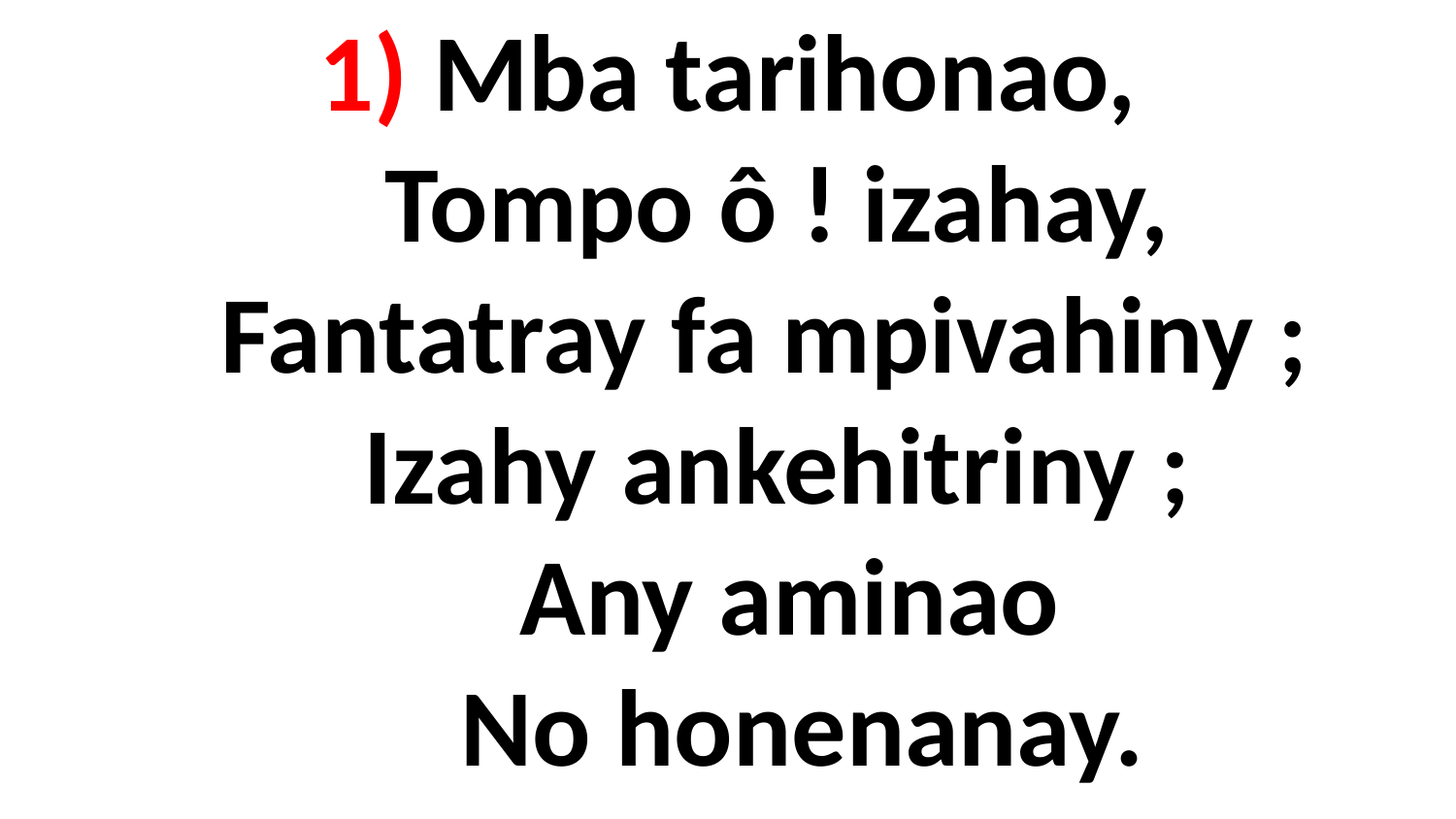

# 1) Mba tarihonao, Tompo ô ! izahay, Fantatray fa mpivahiny ; Izahy ankehitriny ; Any aminao No honenanay.